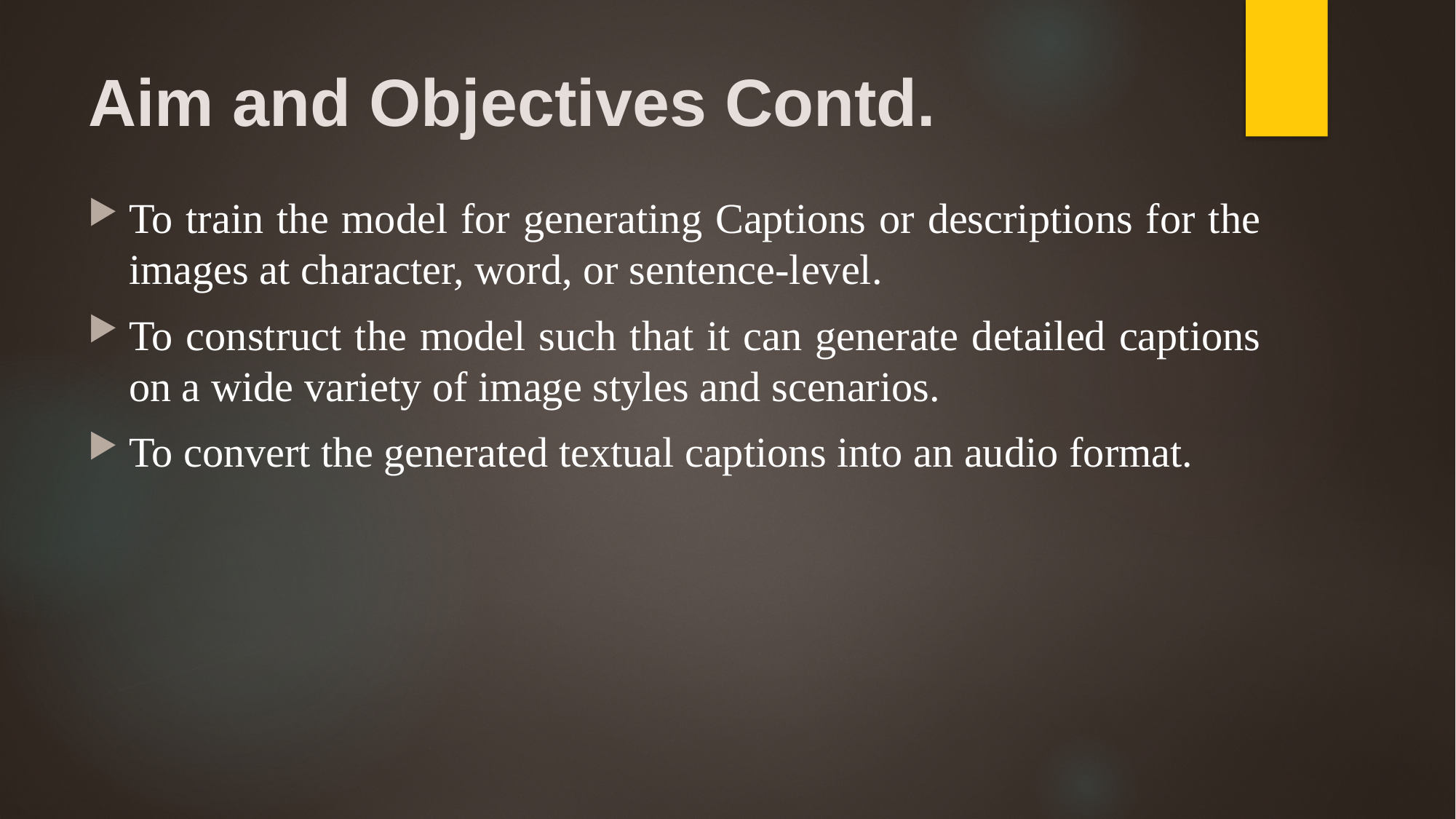

# Aim and Objectives Contd.
To train the model for generating Captions or descriptions for the images at character, word, or sentence-level.
To construct the model such that it can generate detailed captions on a wide variety of image styles and scenarios.
To convert the generated textual captions into an audio format.